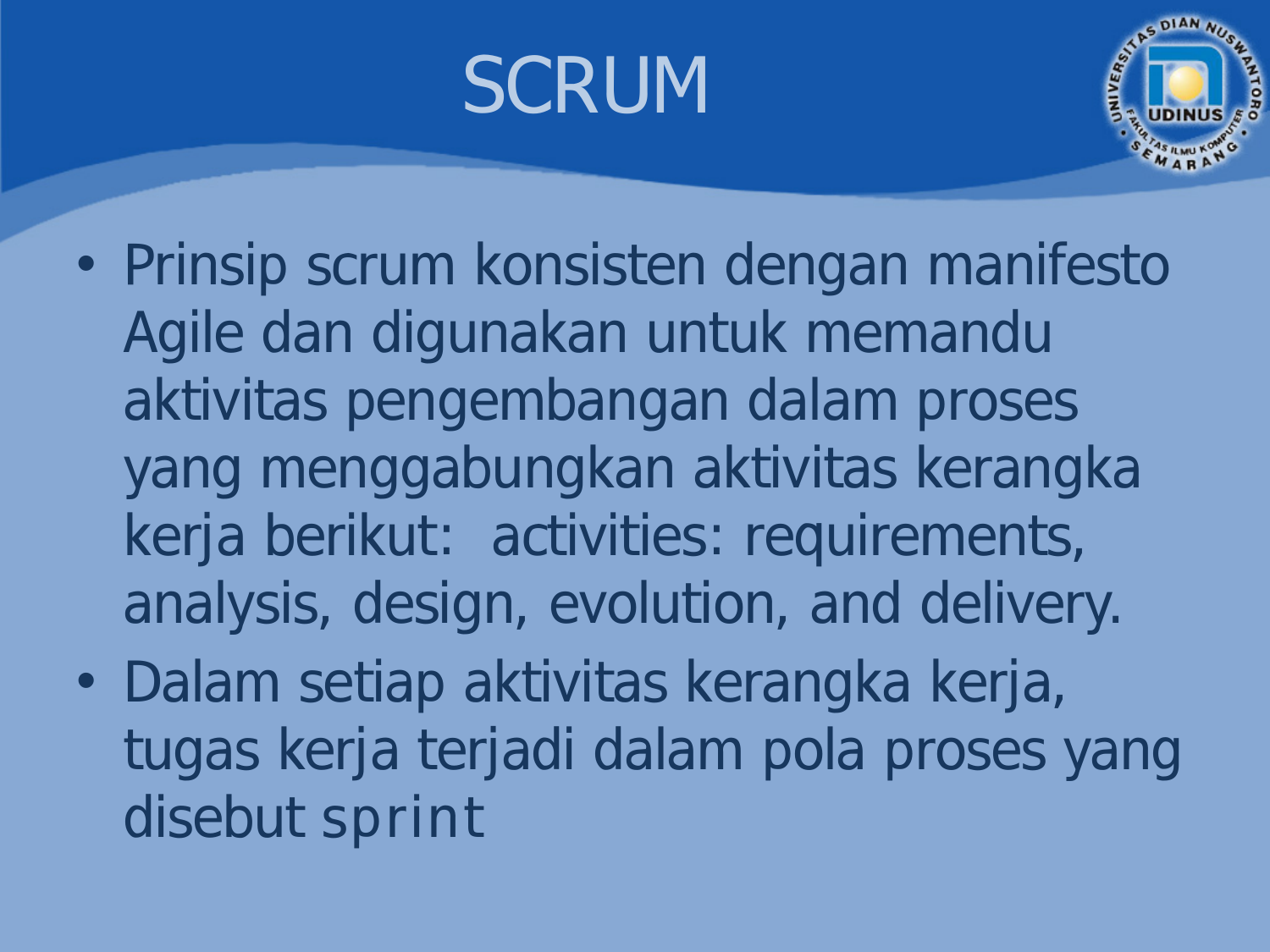

# SCRUM
Prinsip scrum konsisten dengan manifesto Agile dan digunakan untuk memandu aktivitas pengembangan dalam proses yang menggabungkan aktivitas kerangka kerja berikut:  activities: requirements, analysis, design, evolution, and delivery.
Dalam setiap aktivitas kerangka kerja, tugas kerja terjadi dalam pola proses yang disebut sprint